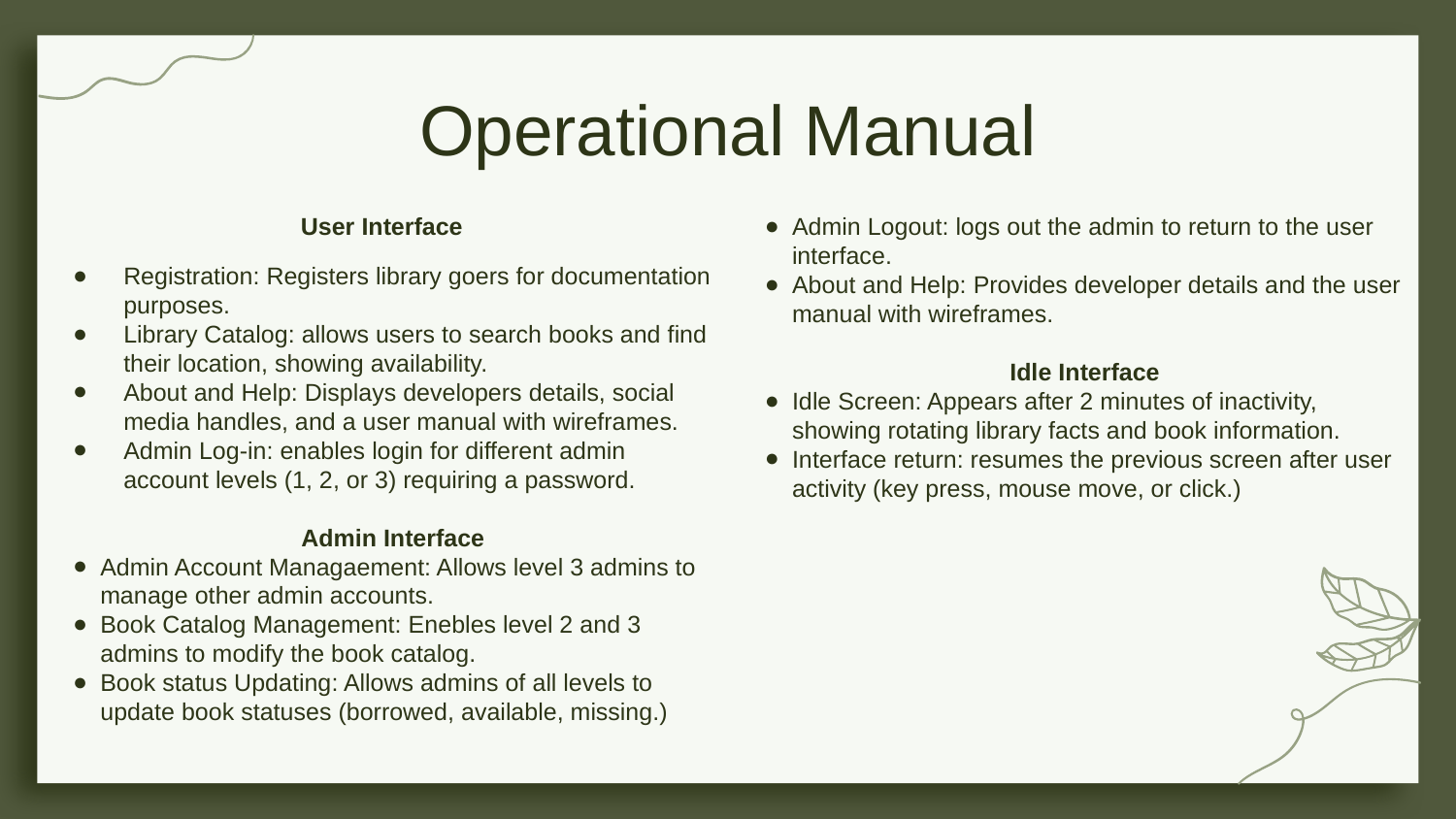

# Operational Manual
User Interface
Registration: Registers library goers for documentation purposes.
Library Catalog: allows users to search books and find their location, showing availability.
About and Help: Displays developers details, social media handles, and a user manual with wireframes.
Admin Log-in: enables login for different admin account levels (1, 2, or 3) requiring a password.

Admin Interface
Admin Account Managaement: Allows level 3 admins to manage other admin accounts.
Book Catalog Management: Enebles level 2 and 3 admins to modify the book catalog.
Book status Updating: Allows admins of all levels to update book statuses (borrowed, available, missing.)

Admin Logout: logs out the admin to return to the user interface.
About and Help: Provides developer details and the user manual with wireframes.

Idle Interface
Idle Screen: Appears after 2 minutes of inactivity, showing rotating library facts and book information.
Interface return: resumes the previous screen after user activity (key press, mouse move, or click.)